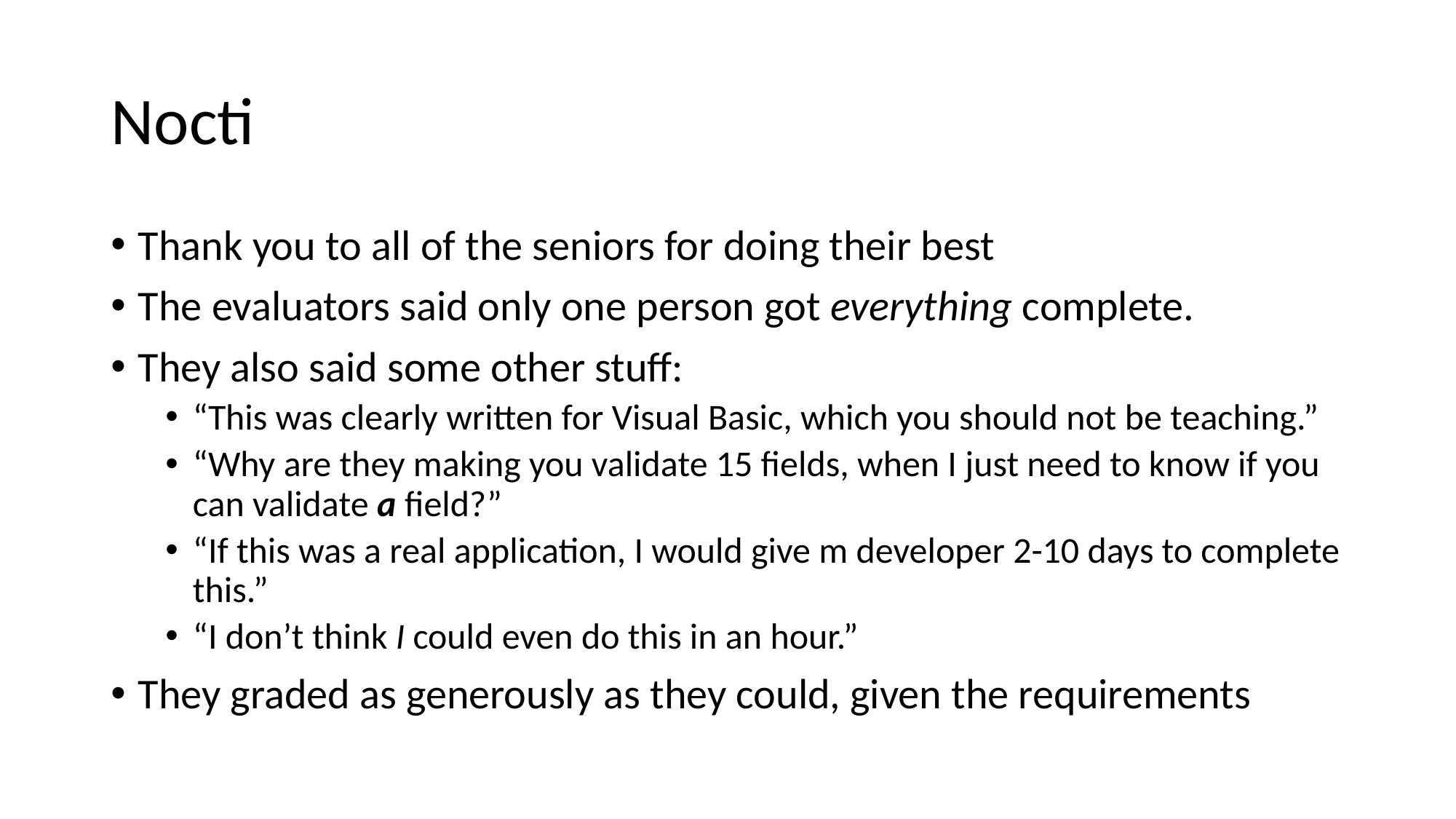

# Nocti
Thank you to all of the seniors for doing their best
The evaluators said only one person got everything complete.
They also said some other stuff:
“This was clearly written for Visual Basic, which you should not be teaching.”
“Why are they making you validate 15 fields, when I just need to know if you can validate a field?”
“If this was a real application, I would give m developer 2-10 days to complete this.”
“I don’t think I could even do this in an hour.”
They graded as generously as they could, given the requirements